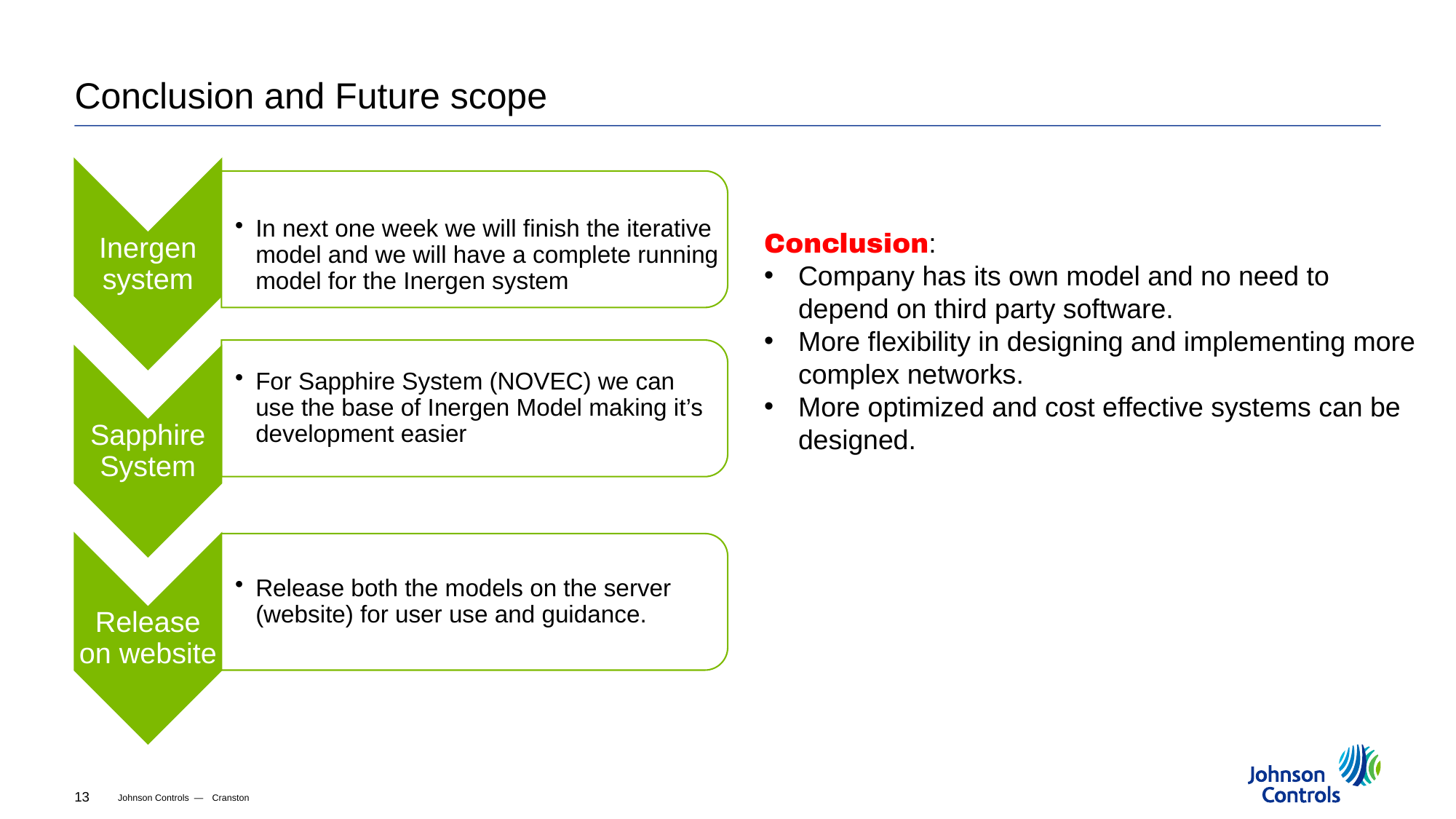

# Conclusion and Future scope
Inergen system

In next one week we will finish the iterative model and we will have a complete running model for the Inergen system
For Sapphire System (NOVEC) we can use the base of Inergen Model making it’s development easier
Sapphire System
Release on website
Release both the models on the server (website) for user use and guidance.
Conclusion:
Company has its own model and no need to depend on third party software.
More flexibility in designing and implementing more complex networks.
More optimized and cost effective systems can be designed.
Cranston